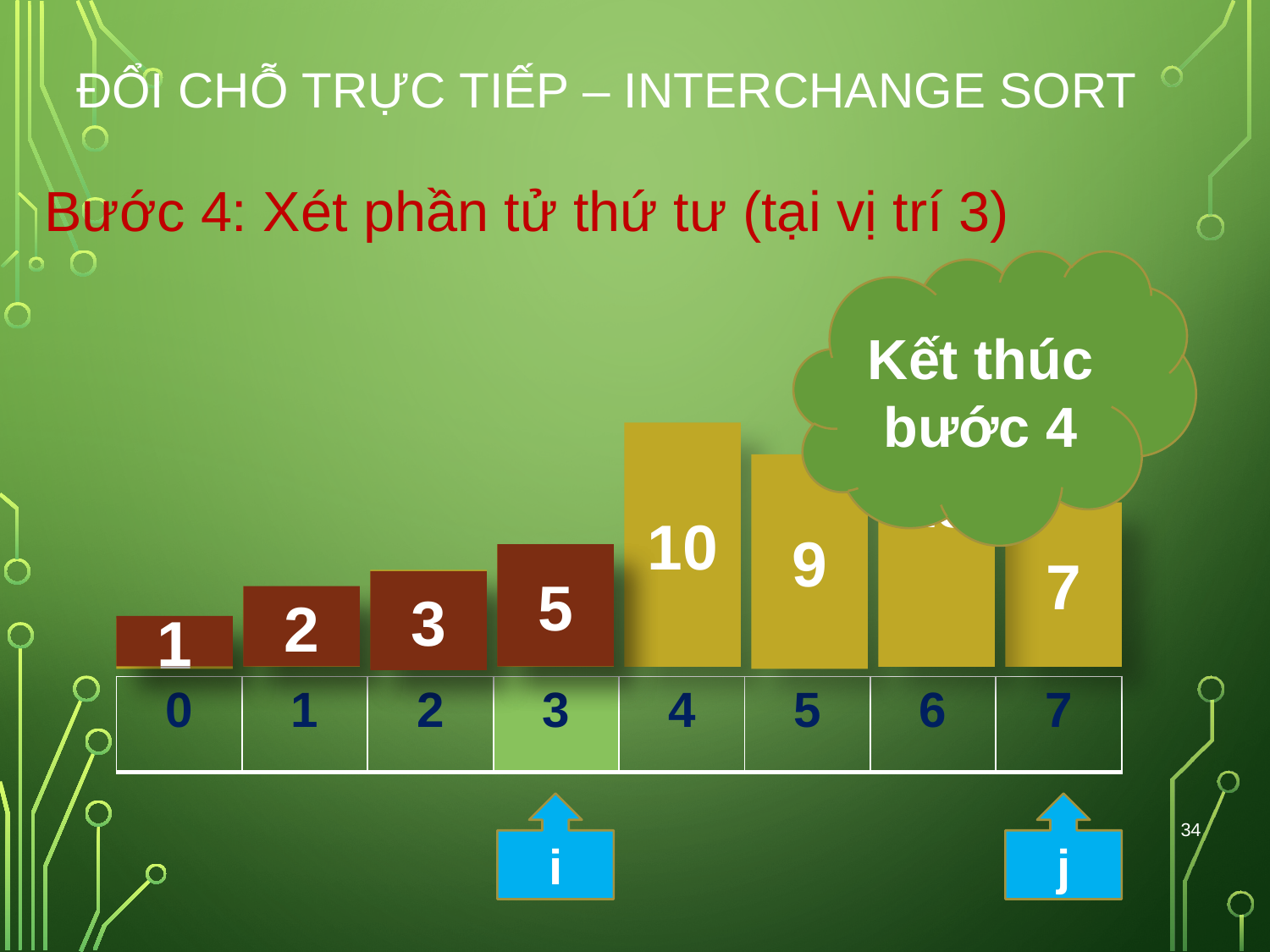

# Đổi chỗ trực tiếp – interchange sort
Bước 4: Xét phần tử thứ tư (tại vị trí 3)
Kết thúc bước 4
15
10
9
7
5
5
3
3
2
2
1
1
| 0 | 1 | 2 | 3 | 4 | 5 | 6 | 7 |
| --- | --- | --- | --- | --- | --- | --- | --- |
i
j
34